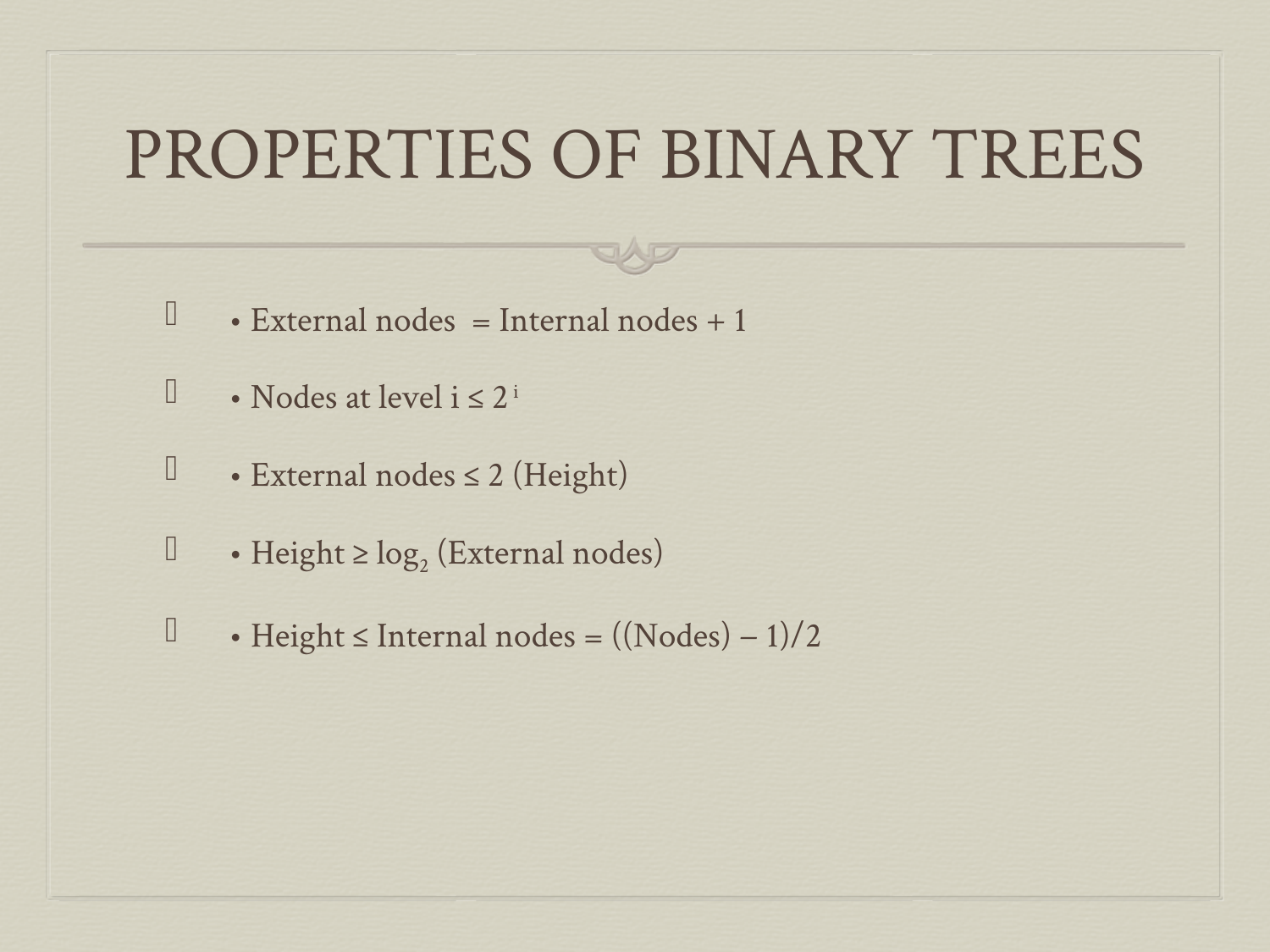

# PROPERTIES OF BINARY TREES
• External nodes  = Internal nodes + 1
• Nodes at level i ≤ 2 i
• External nodes ≤ 2 (Height)
• Height ≥ log2 (External nodes)
• Height ≤ Internal nodes = ((Nodes) − 1)/2